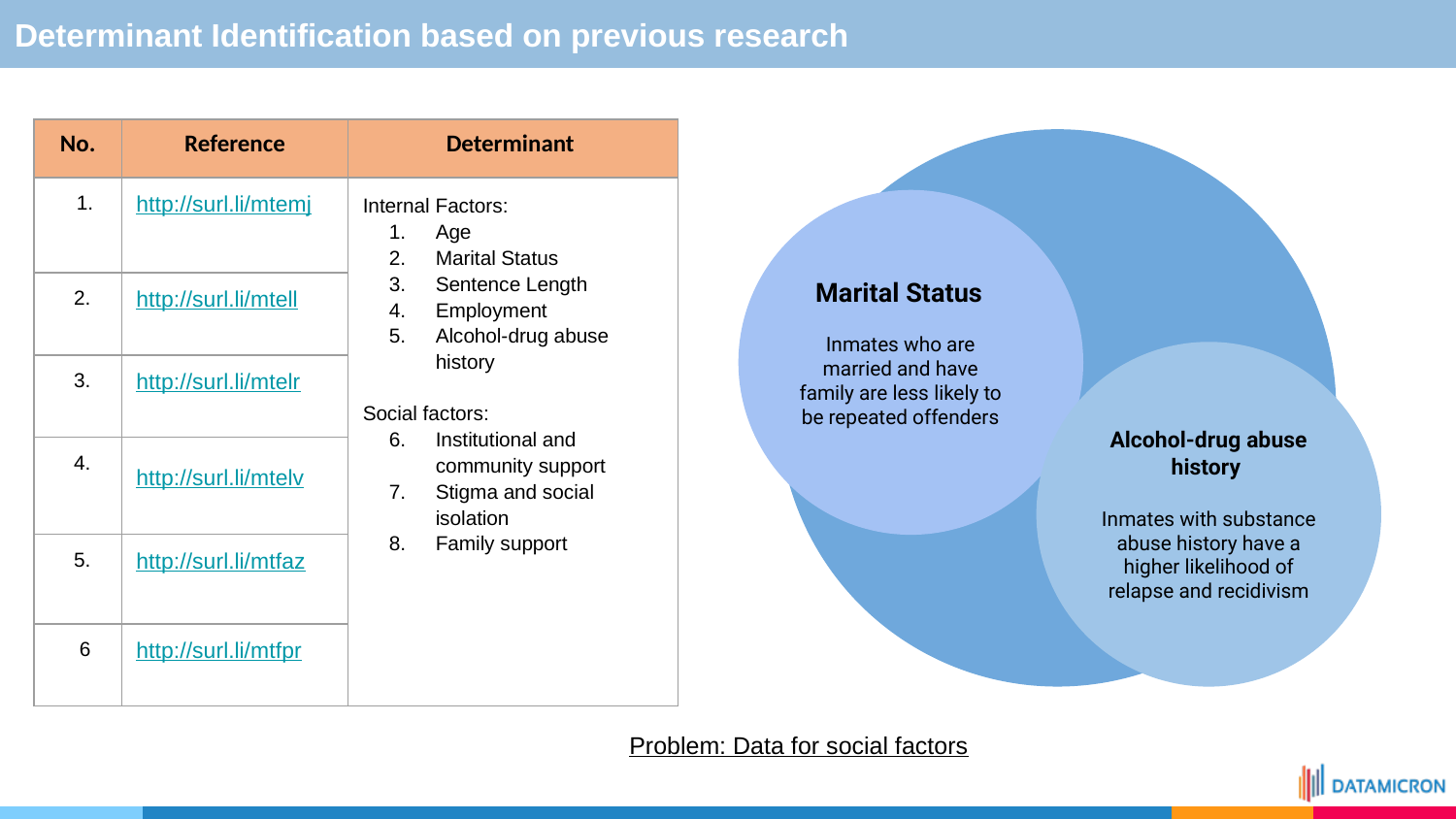

Determinant Identification based on previous research

| No. | Reference | Determinant |
| --- | --- | --- |
| 1. | http://surl.li/mtemj | Internal Factors: Age Marital Status Sentence Length Employment Alcohol-drug abuse history Social factors: Institutional and community support Stigma and social isolation Family support |
| 2. | http://surl.li/mtell |  |
| 3. | http://surl.li/mtelr |  |
| 4. | http://surl.li/mtelv |  |
| 5. | http://surl.li/mtfaz |  |
| 6 | http://surl.li/mtfpr |  |

   Marital Status

Inmates who are married and have family are less likely to be repeated offenders

Alcohol-drug abuse history

Inmates with substance abuse history have a higher likelihood of relapse and recidivism

Problem: Data for social factors